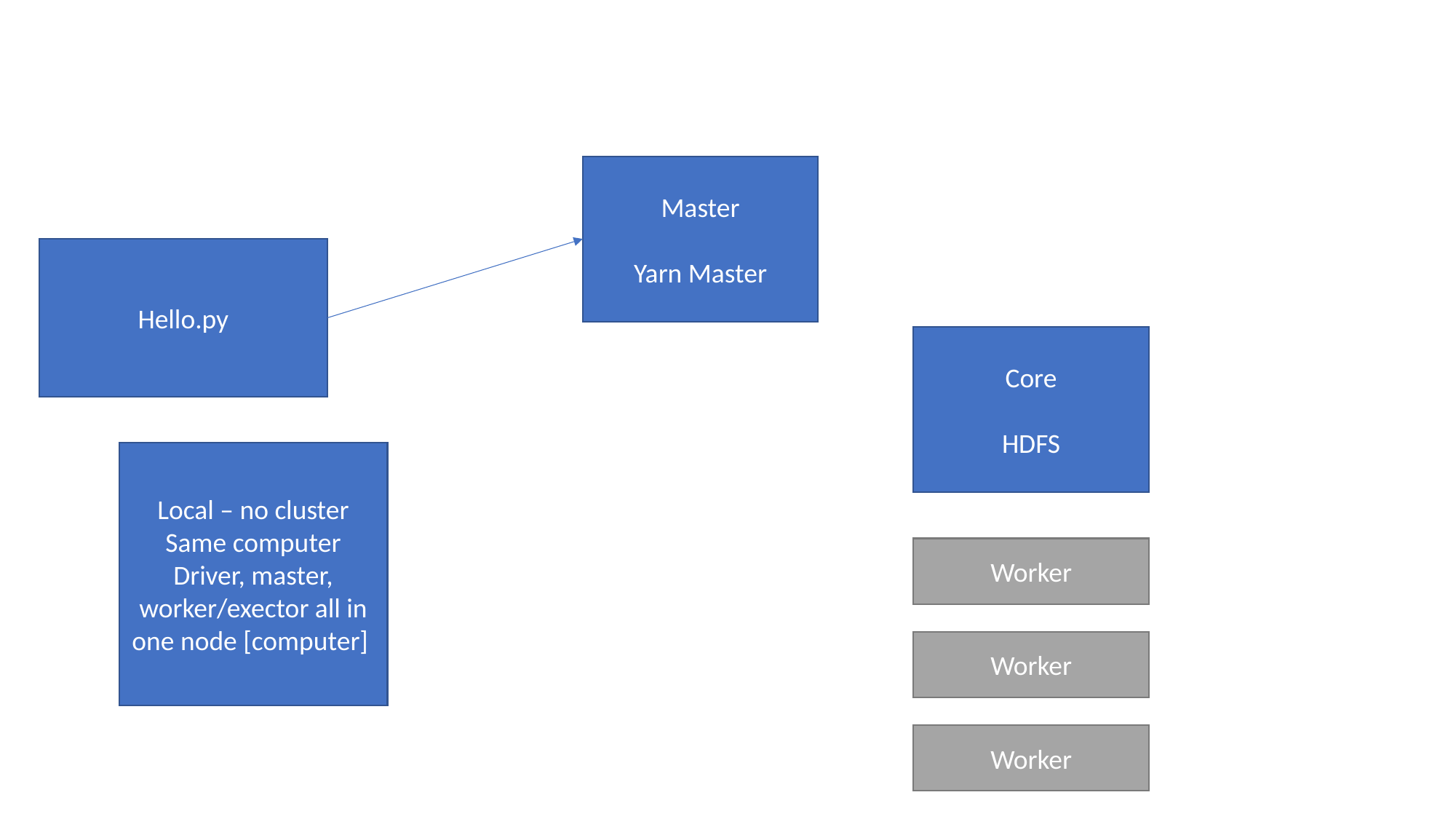

Master

Yarn Master
Hello.py
Core

HDFS
Local – no cluster
Same computer
Driver, master, worker/exector all in one node [computer]
Worker
Worker
Worker